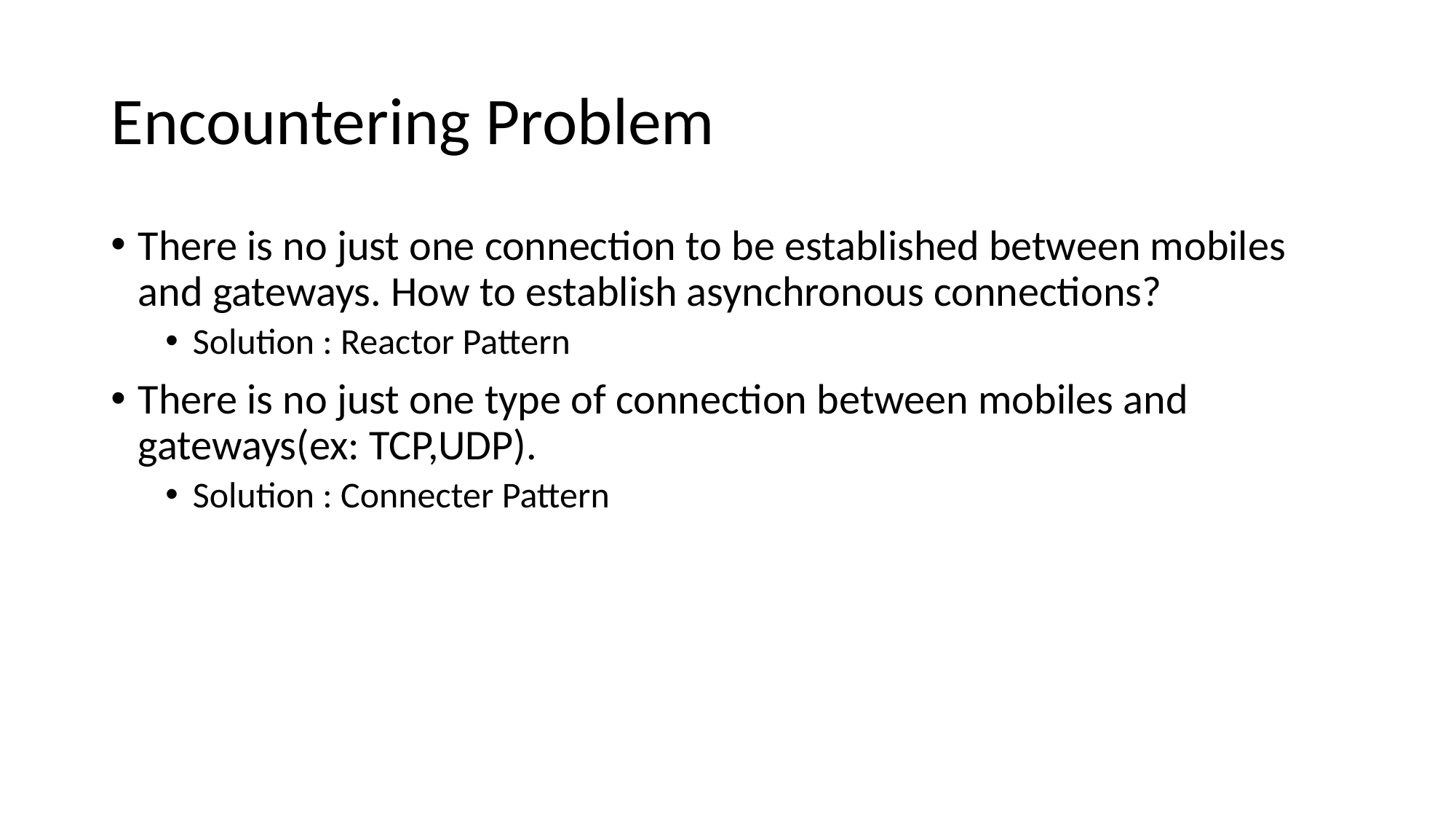

# Encountering Problem
There is no just one connection to be established between mobiles and gateways. How to establish asynchronous connections?
Solution : Reactor Pattern
There is no just one type of connection between mobiles and gateways(ex: TCP,UDP).
Solution : Connecter Pattern